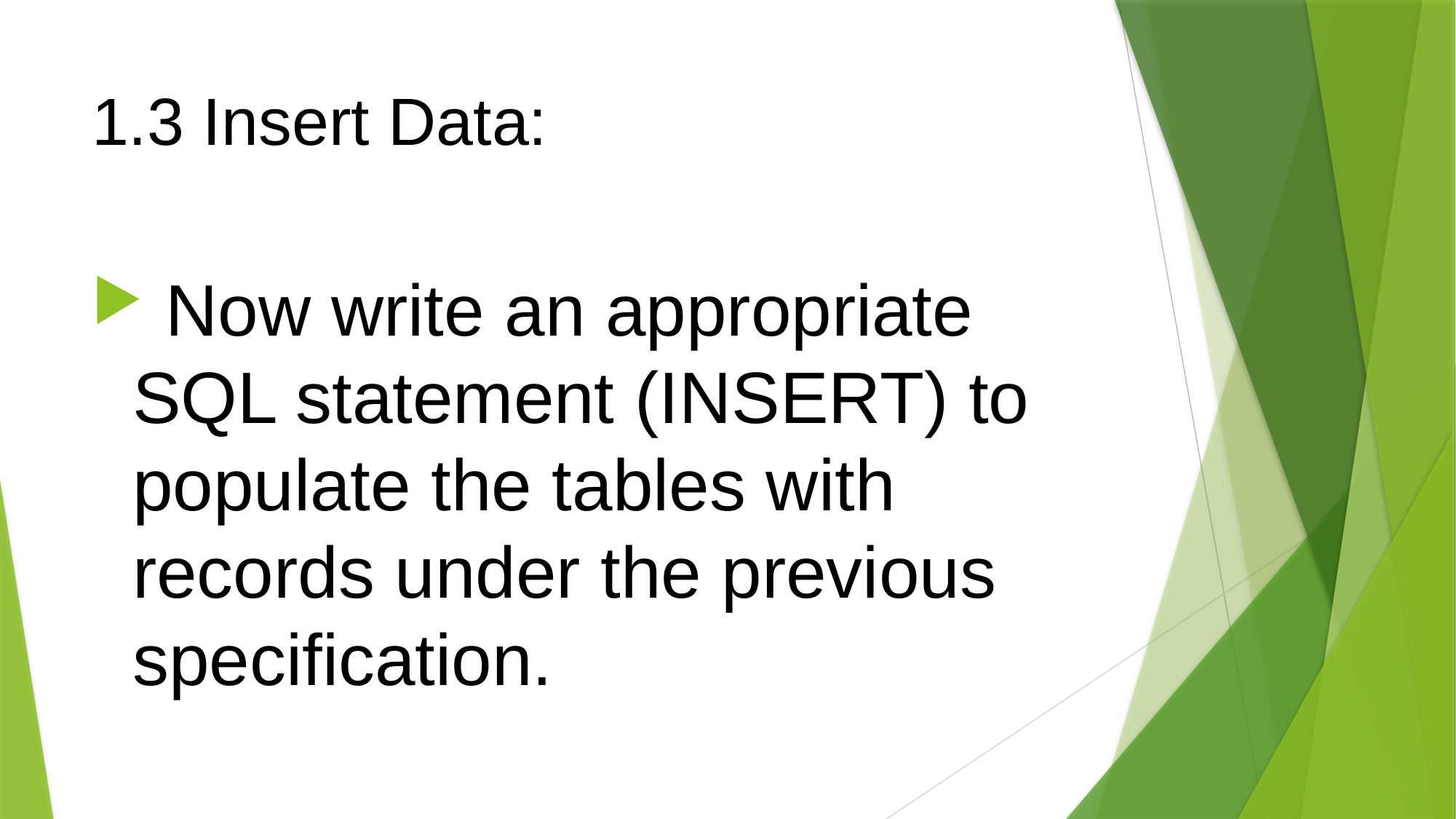

# 1.3 Insert Data:
 Now write an appropriate SQL statement (INSERT) to populate the tables with  records under the previous specification.